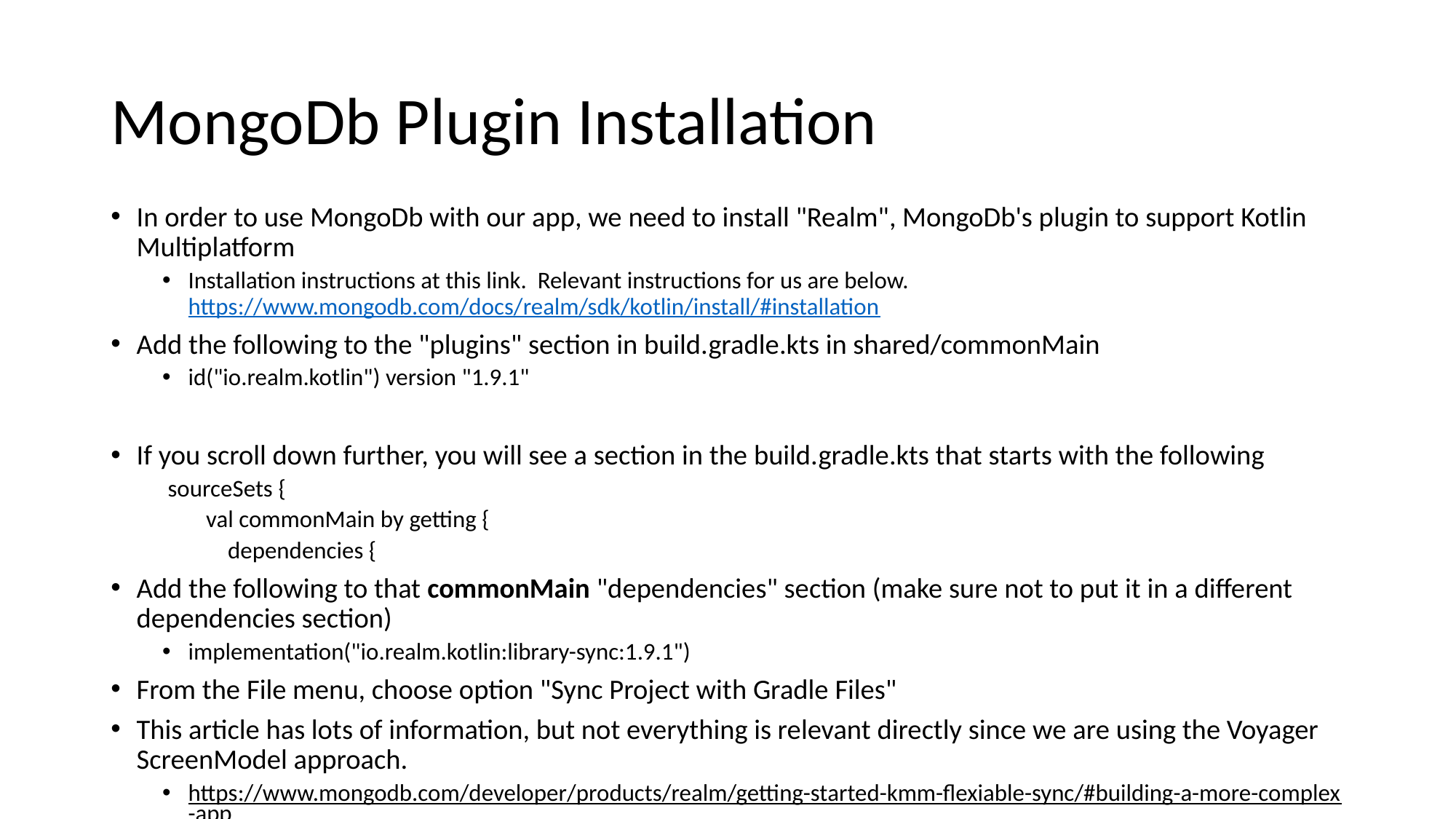

# MongoDb Plugin Installation
In order to use MongoDb with our app, we need to install "Realm", MongoDb's plugin to support Kotlin Multiplatform
Installation instructions at this link.  Relevant instructions for us are below.  https://www.mongodb.com/docs/realm/sdk/kotlin/install/#installation
Add the following to the "plugins" section in build.gradle.kts in shared/commonMain
id("io.realm.kotlin") version "1.9.1"

If you scroll down further, you will see a section in the build.gradle.kts that starts with the following
 sourceSets {
        val commonMain by getting {
            dependencies {
Add the following to that commonMain "dependencies" section (make sure not to put it in a different dependencies section)
implementation("io.realm.kotlin:library-sync:1.9.1")
From the File menu, choose option "Sync Project with Gradle Files"
This article has lots of information, but not everything is relevant directly since we are using the Voyager ScreenModel approach.
https://www.mongodb.com/developer/products/realm/getting-started-kmm-flexiable-sync/#building-a-more-complex-app